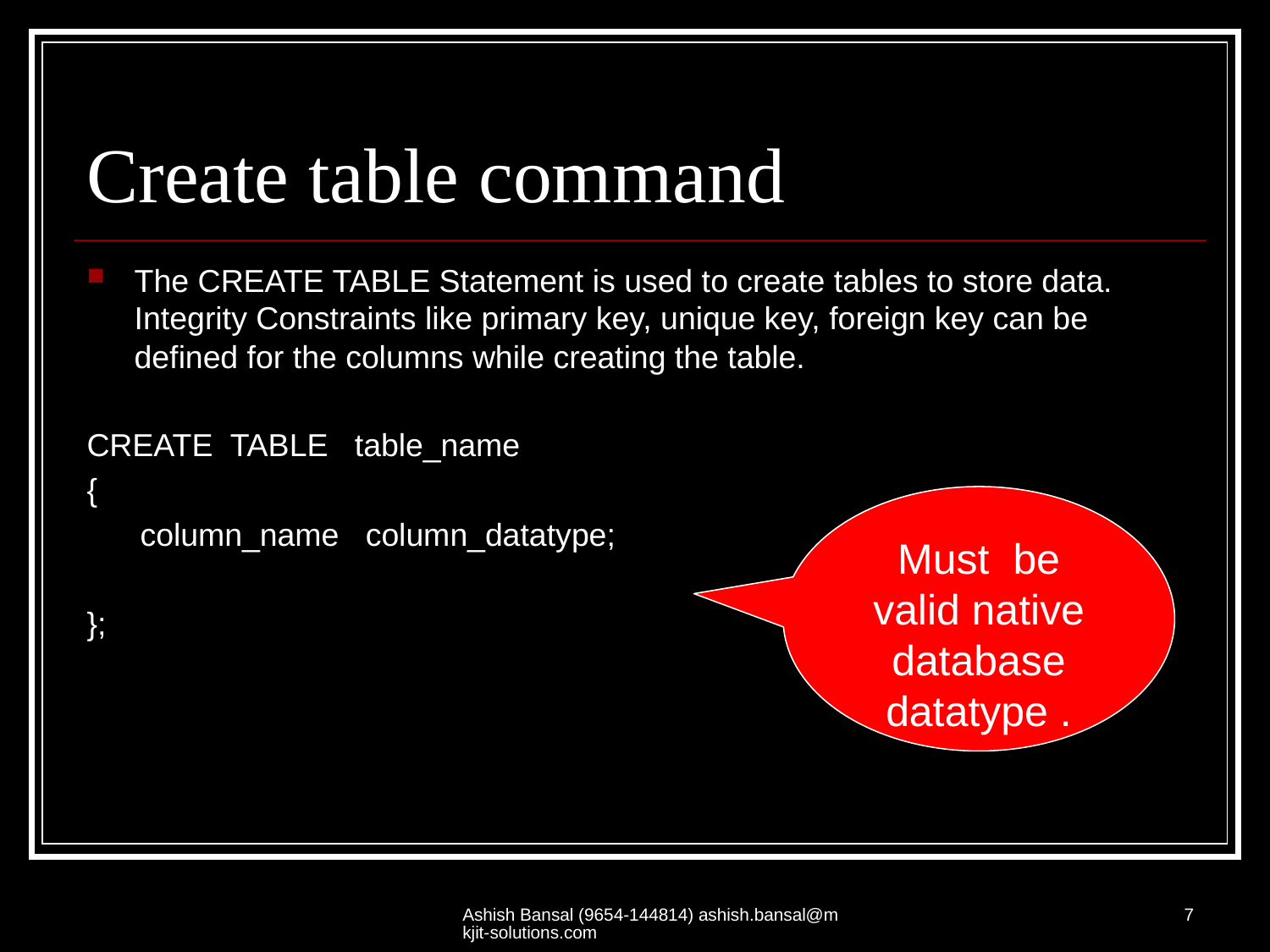

# Create table command
The CREATE TABLE Statement is used to create tables to store data. Integrity Constraints like primary key, unique key, foreign key can be defined for the columns while creating the table.

CREATE  TABLE   table_name
{
      column_name   column_datatype;

};
Must  be valid native database datatype .
Ashish Bansal (9654-144814) ashish.bansal@mkjit-solutions.com
7